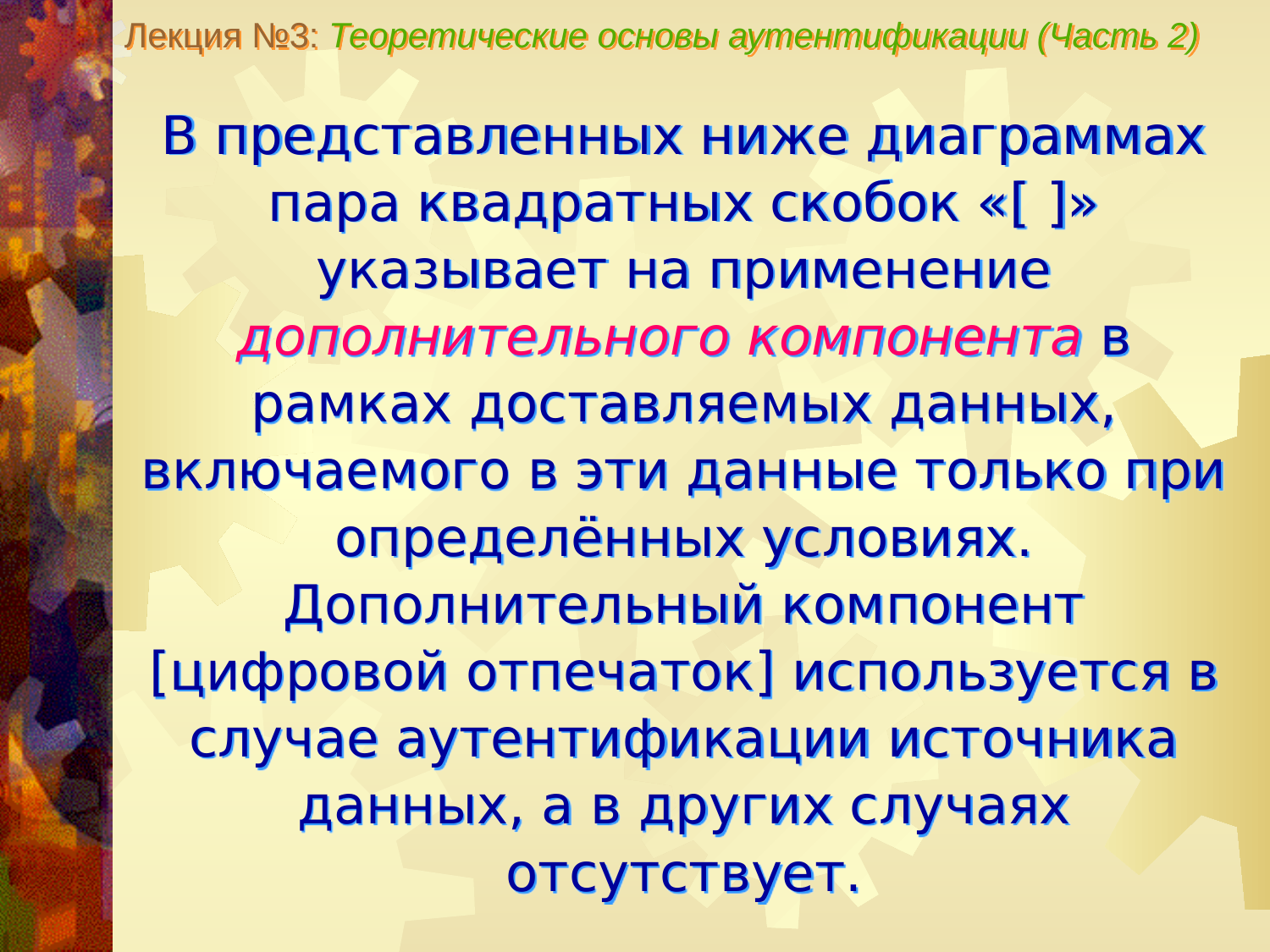

Лекция №3: Теоретические основы аутентификации (Часть 2)
В представленных ниже диаграммах пара квадратных скобок «[ ]» указывает на применение дополнительного компонента в рамках доставляемых данных, включаемого в эти данные только при определённых условиях.
Дополнительный компонент [цифровой отпечаток] используется в случае аутентификации источника данных, а в других случаях отсутствует.